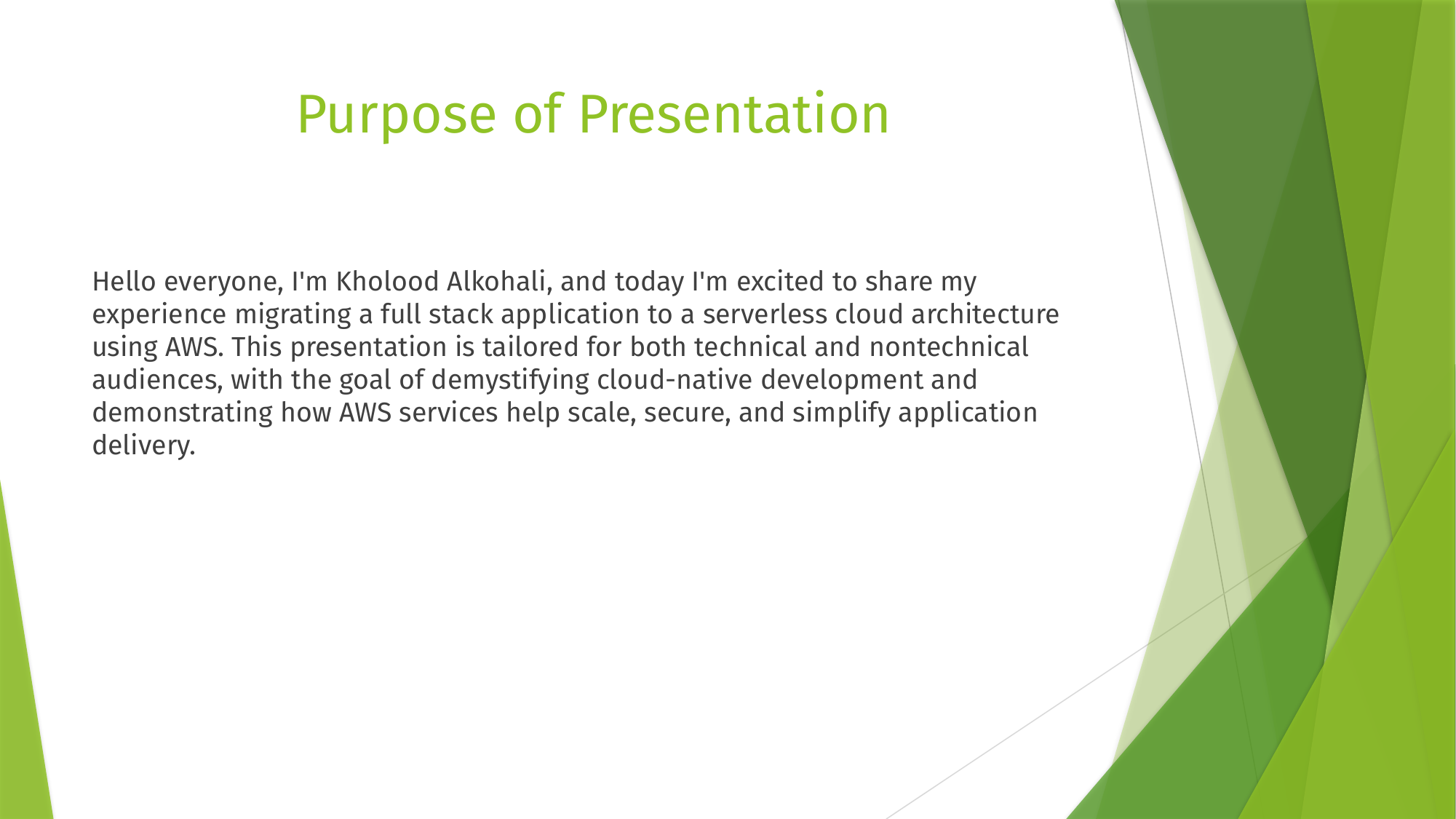

# Purpose of Presentation
Hello everyone, I'm Kholood Alkohali, and today I'm excited to share my experience migrating a full stack application to a serverless cloud architecture using AWS. This presentation is tailored for both technical and nontechnical audiences, with the goal of demystifying cloud-native development and demonstrating how AWS services help scale, secure, and simplify application delivery.